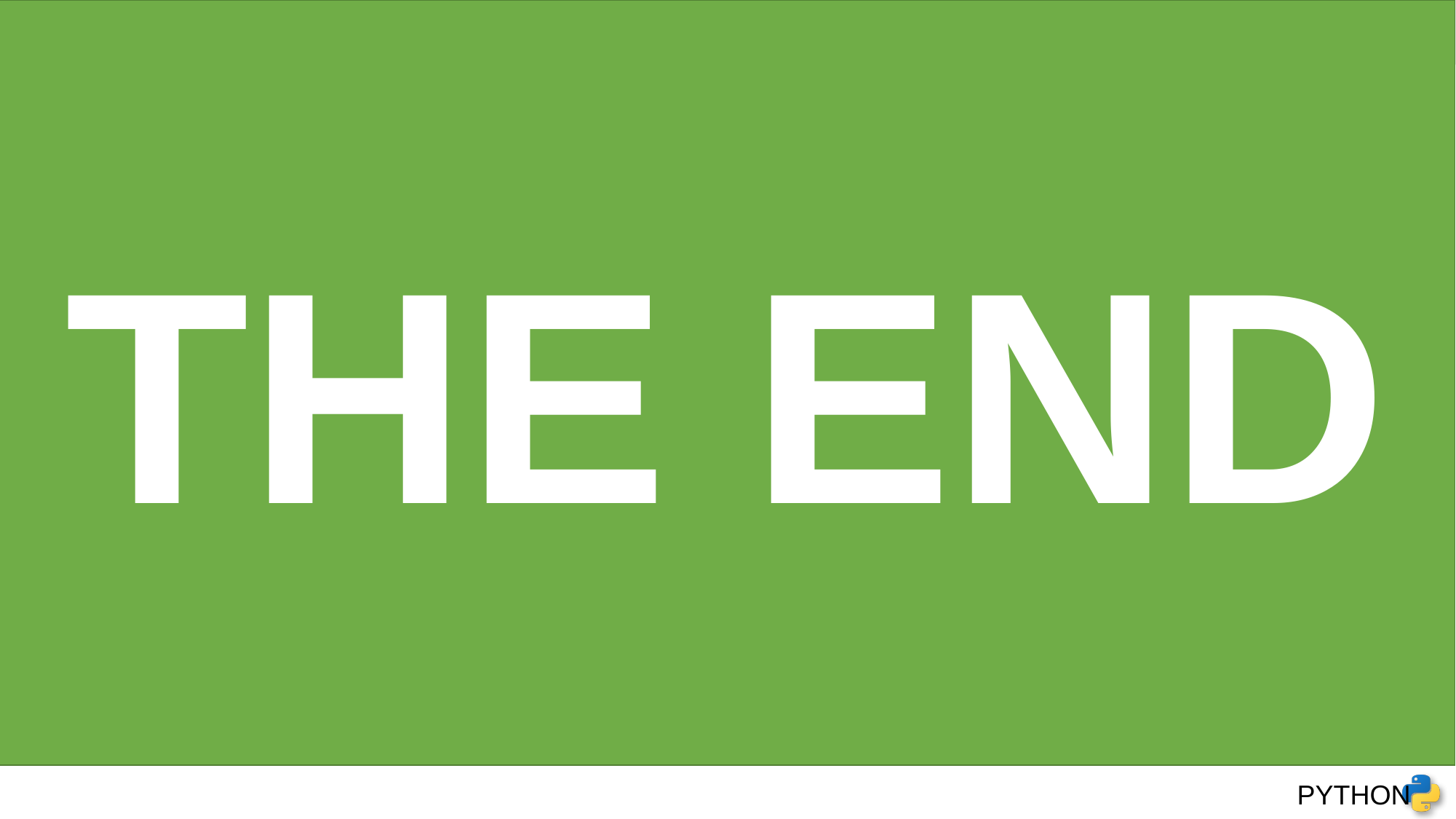

THE END
Stage 1 | level 6  - Graphics with turtle I